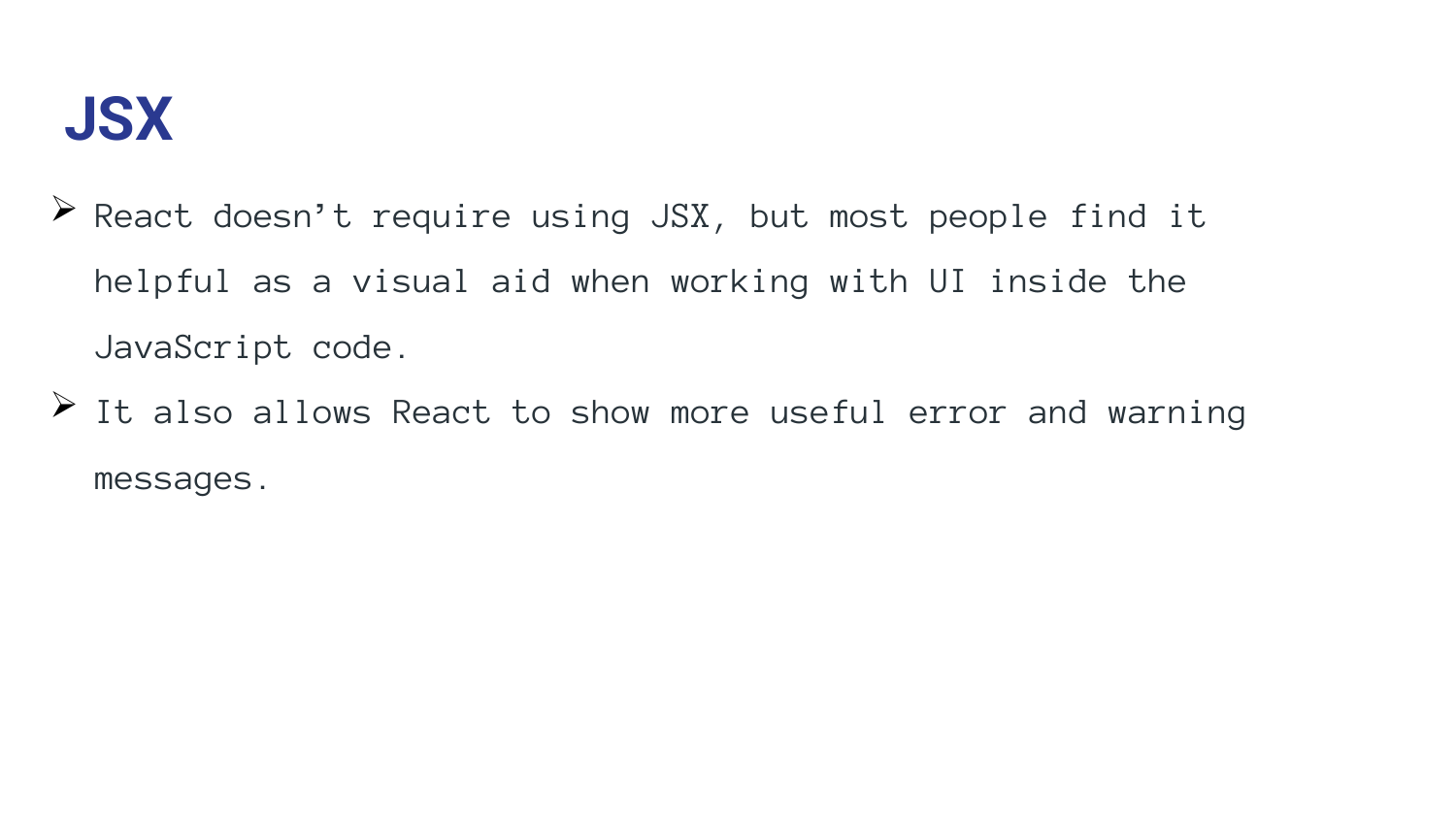

# JSX
React doesn’t require using JSX, but most people find it helpful as a visual aid when working with UI inside the JavaScript code.
It also allows React to show more useful error and warning messages.